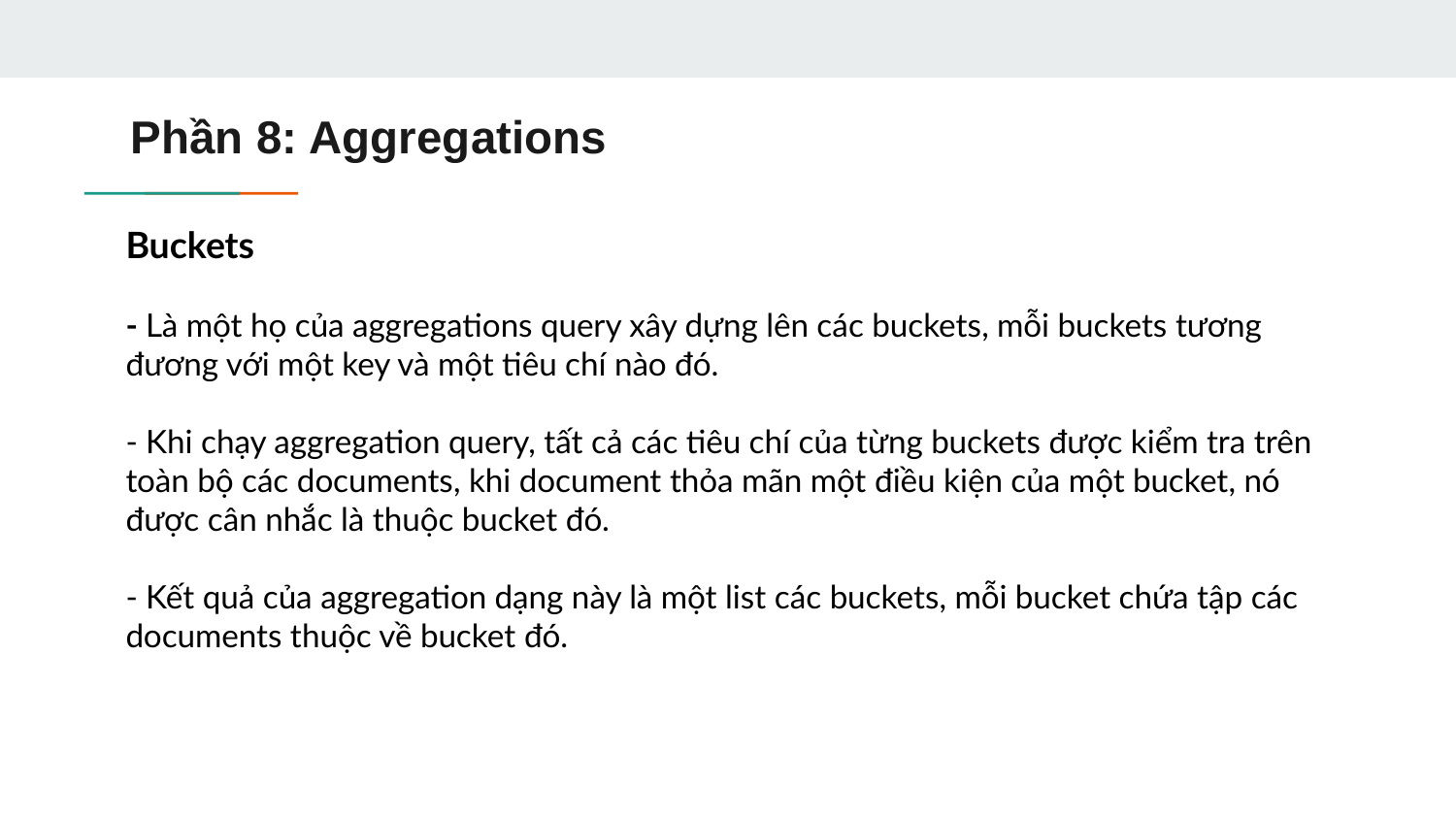

# Phần 8: Aggregations

Buckets

- Là một họ của aggregations query xây dựng lên các buckets, mỗi buckets tương đương với một key và một tiêu chí nào đó.

- Khi chạy aggregation query, tất cả các tiêu chí của từng buckets được kiểm tra trên toàn bộ các documents, khi document thỏa mãn một điều kiện của một bucket, nó được cân nhắc là thuộc bucket đó.

- Kết quả của aggregation dạng này là một list các buckets, mỗi bucket chứa tập các documents thuộc về bucket đó.